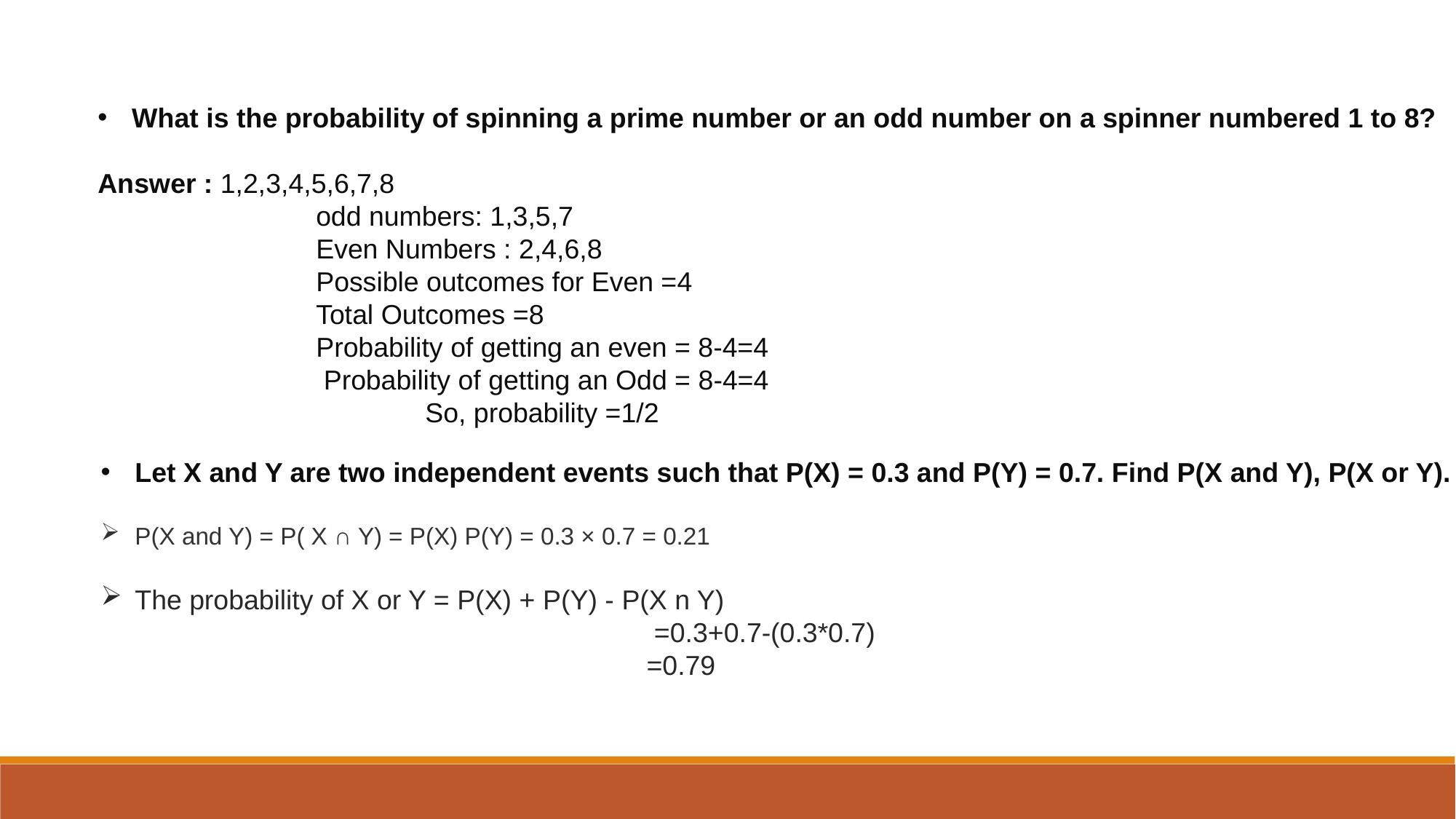

What is the probability of spinning a prime number or an odd number on a spinner numbered 1 to 8?

Answer : 1,2,3,4,5,6,7,8
		odd numbers: 1,3,5,7
		Even Numbers : 2,4,6,8
		Possible outcomes for Even =4
		Total Outcomes =8
		Probability of getting an even = 8-4=4
		 Probability of getting an Odd = 8-4=4
			So, probability =1/2
Let X and Y are two independent events such that P(X) = 0.3 and P(Y) = 0.7. Find P(X and Y), P(X or Y).

P(X and Y) = P( X ∩ Y) = P(X) P(Y) = 0.3 × 0.7 = 0.21

The probability of X or Y = P(X) + P(Y) - P(X n Y)
					 =0.3+0.7-(0.3*0.7)
					=0.79